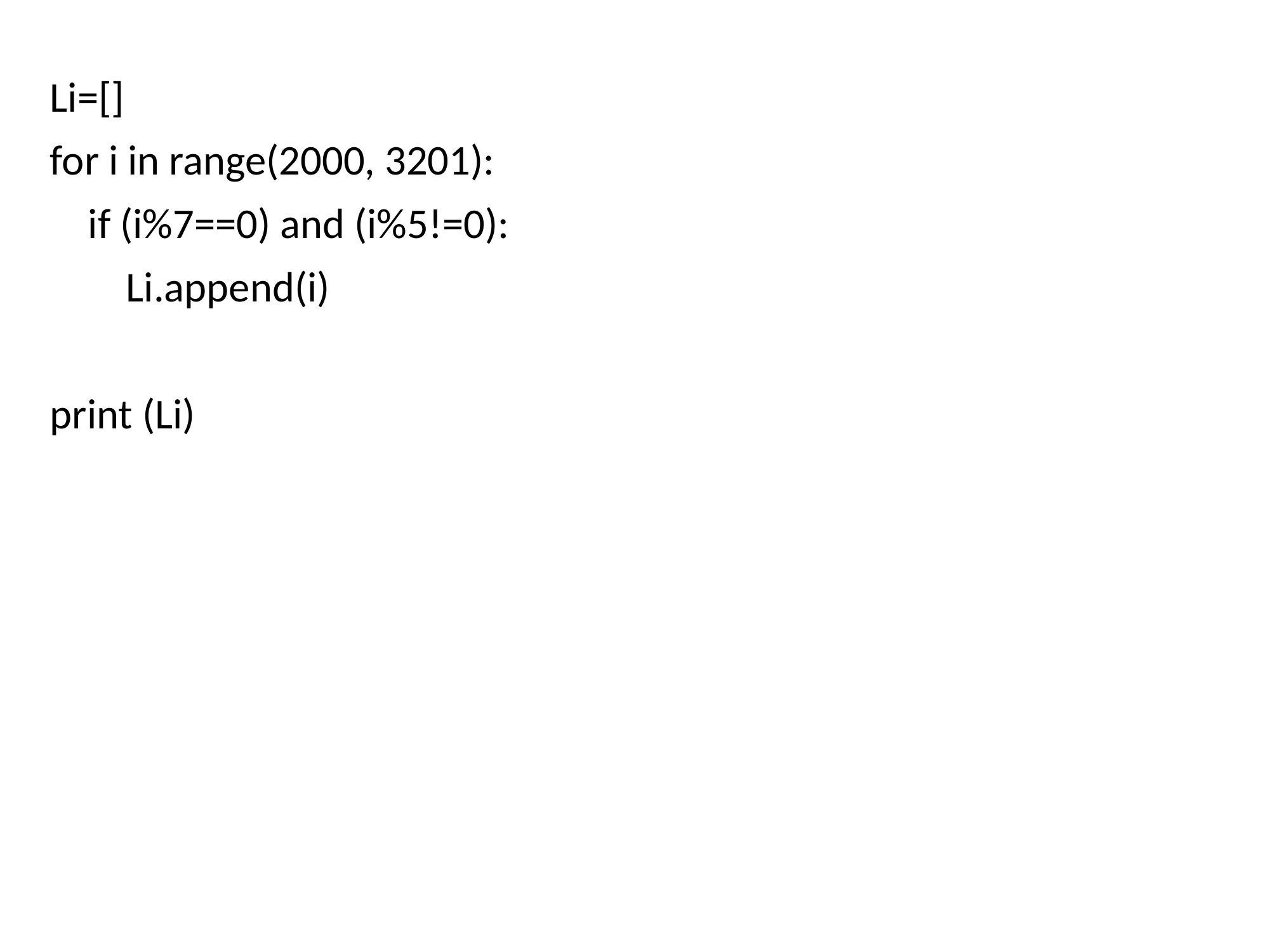

Li=[]
for i in range(2000, 3201):
    if (i%7==0) and (i%5!=0):
        Li.append(i)

print (Li)